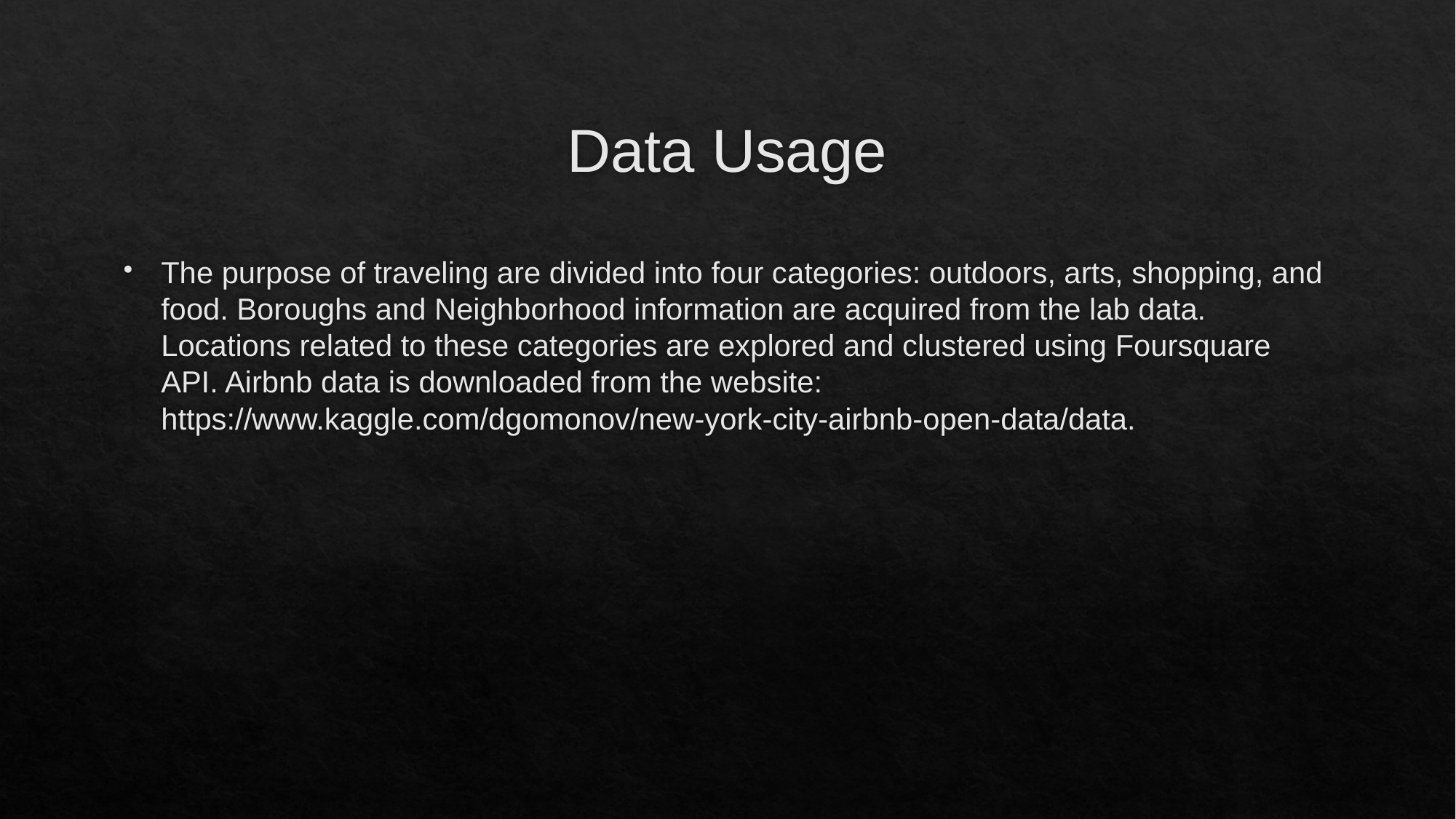

# Data Usage
The purpose of traveling are divided into four categories: outdoors, arts, shopping, and food. Boroughs and Neighborhood information are acquired from the lab data. Locations related to these categories are explored and clustered using Foursquare API. Airbnb data is downloaded from the website: https://www.kaggle.com/dgomonov/new-york-city-airbnb-open-data/data.